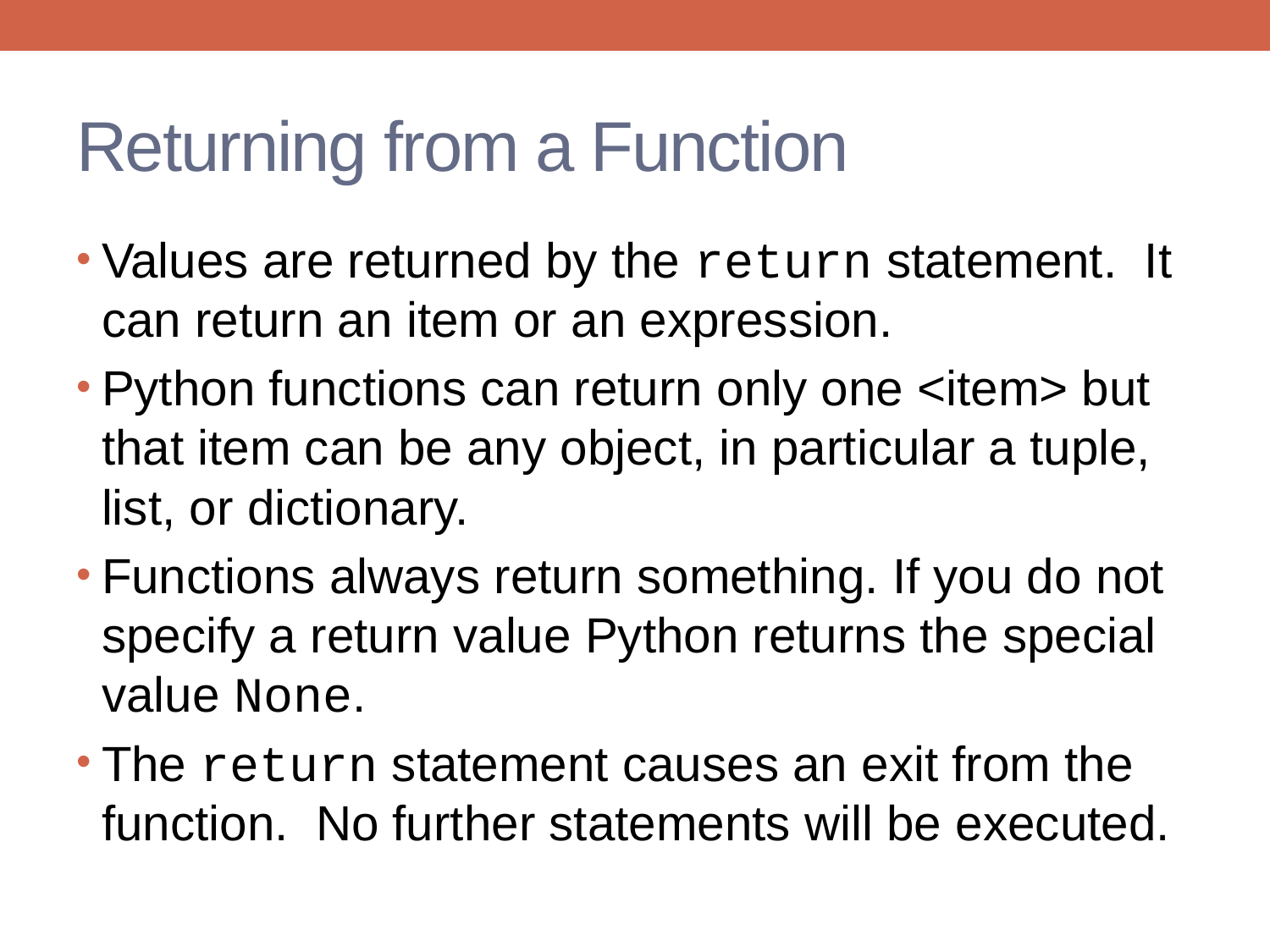

# Returning from a Function
Values are returned by the return statement.  It can return an item or an expression.
Python functions can return only one <item> but that item can be any object, in particular a tuple, list, or dictionary.
Functions always return something. If you do not specify a return value Python returns the special value None.
The return statement causes an exit from the function.  No further statements will be executed.